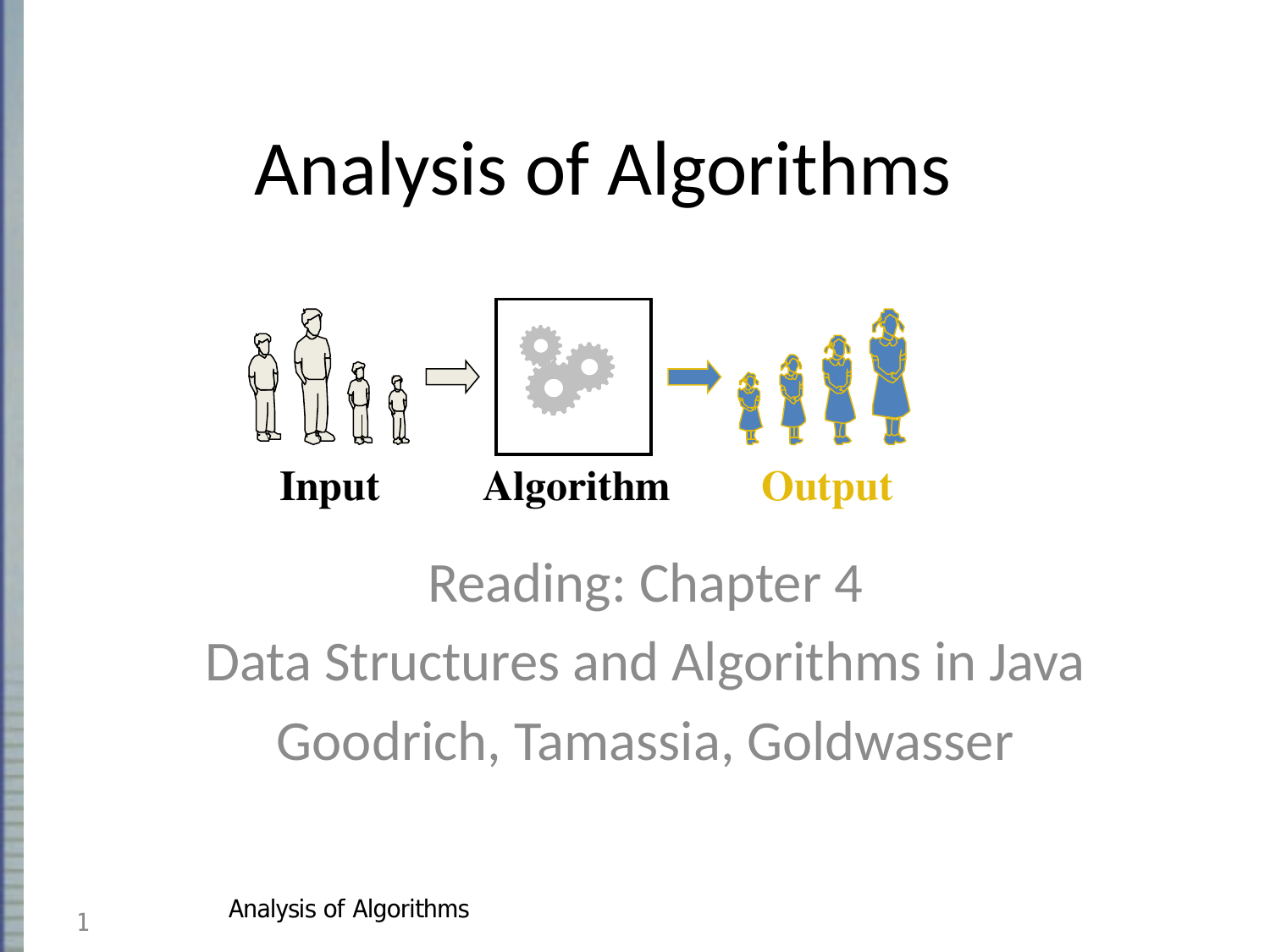

# Analysis of Algorithms

Input
Algorithm
Output
Reading: Chapter 4
Data Structures and Algorithms in Java
Goodrich, Tamassia, Goldwasser
Analysis of Algorithms
1